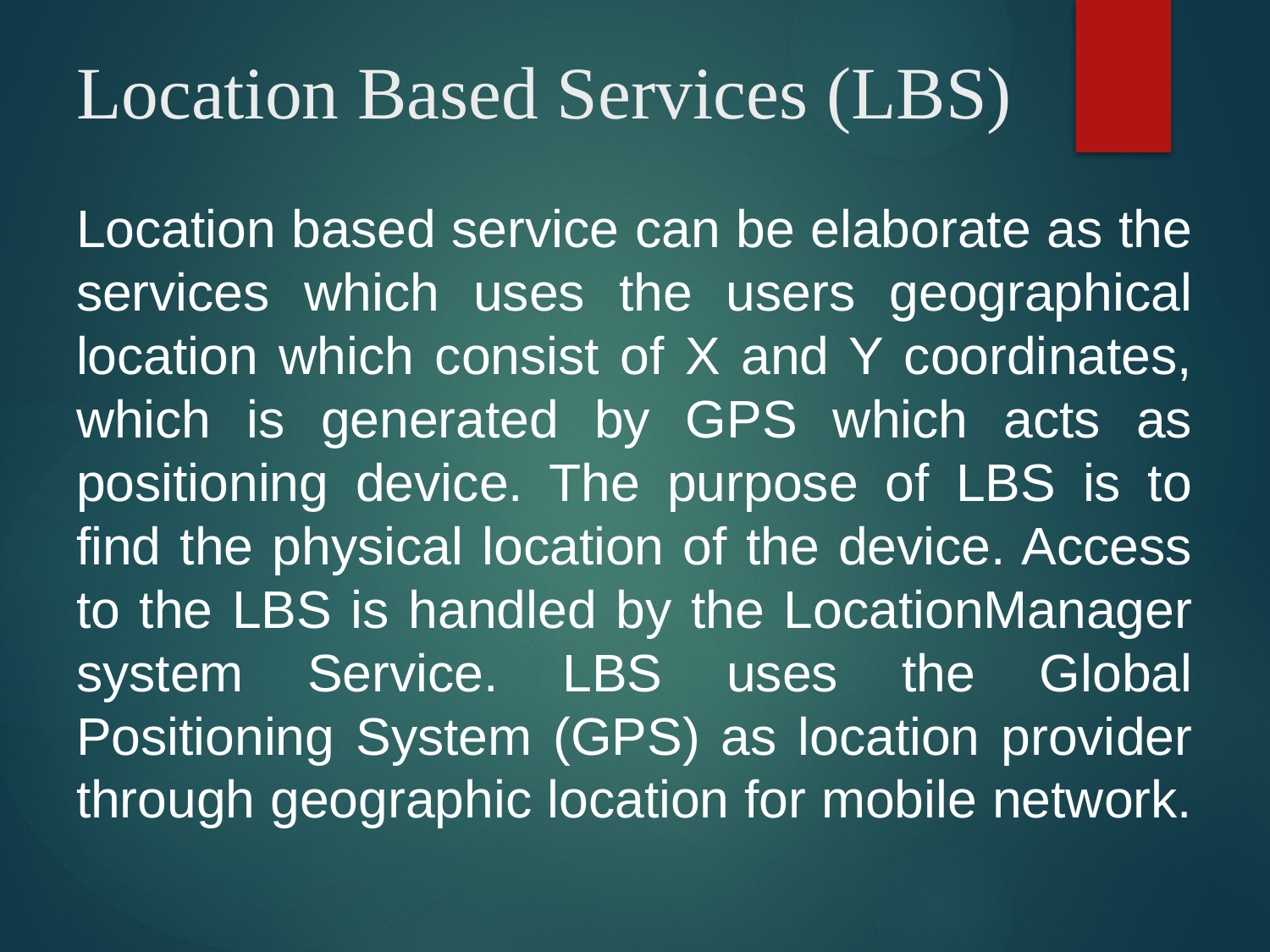

# Location Based Services (LBS)
Location based service can be elaborate as the services which uses the users geographical location which consist of X and Y coordinates, which is generated by GPS which acts as positioning device. The purpose of LBS is to find the physical location of the device. Access to the LBS is handled by the LocationManager system Service. LBS uses the Global Positioning System (GPS) as location provider through geographic location for mobile network.